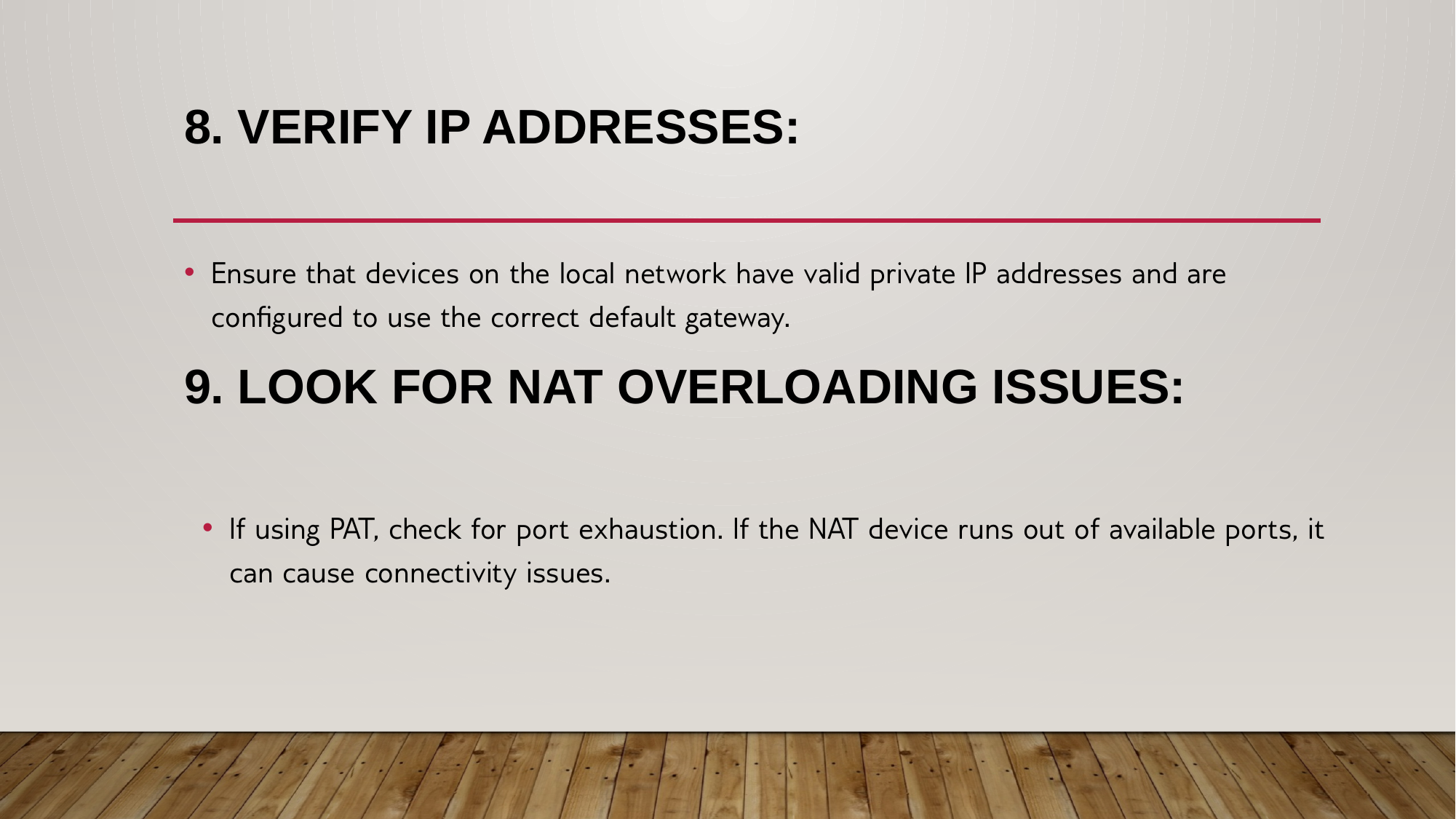

# 8. Verify IP Addresses:
Ensure that devices on the local network have valid private IP addresses and are configured to use the correct default gateway.
9. Look for NAT Overloading Issues:
If using PAT, check for port exhaustion. If the NAT device runs out of available ports, it can cause connectivity issues.